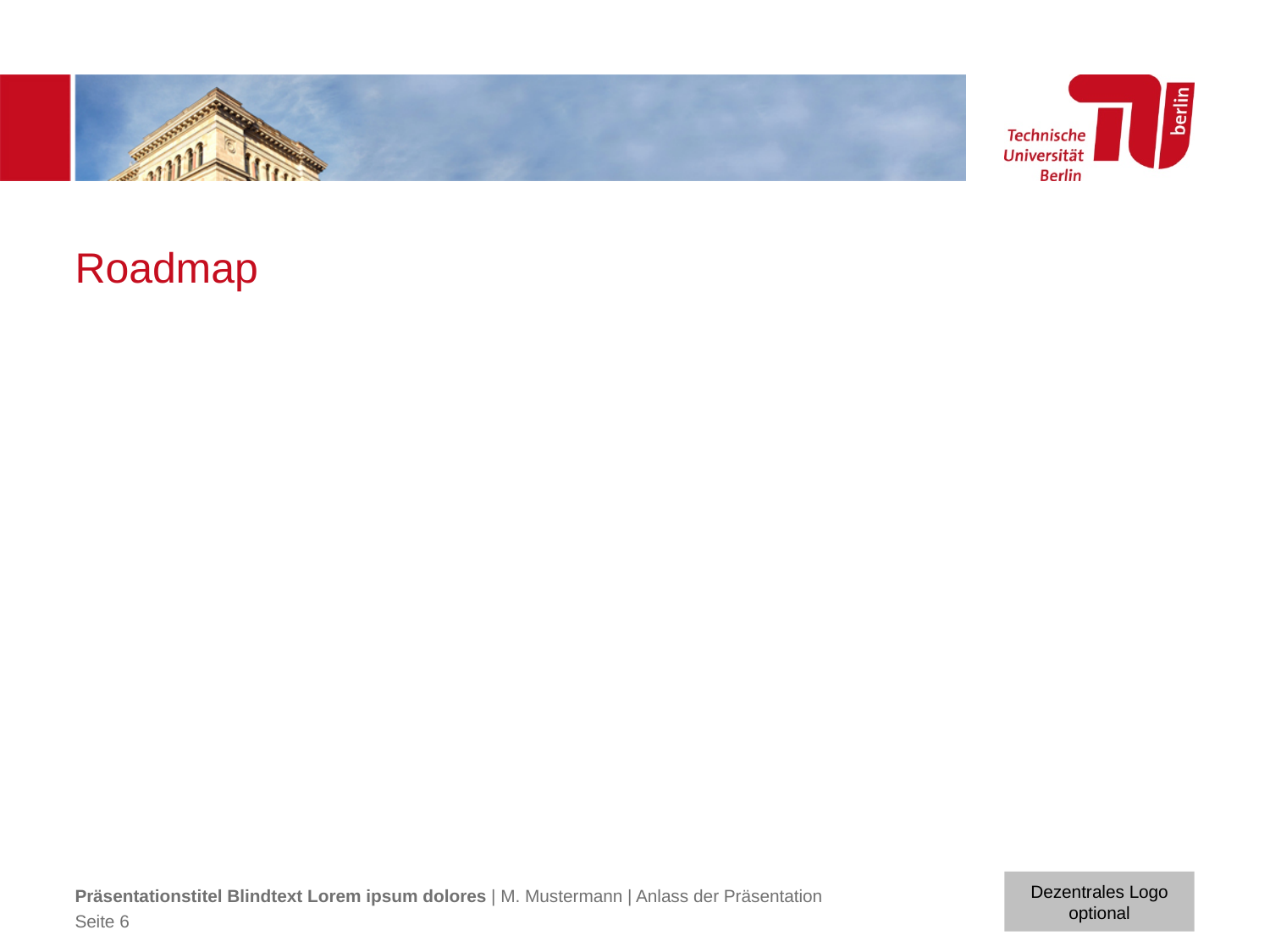

# Roadmap

Präsentationstitel Blindtext Lorem ipsum dolores | M. Mustermann | Anlass der Präsentation
Seite 6